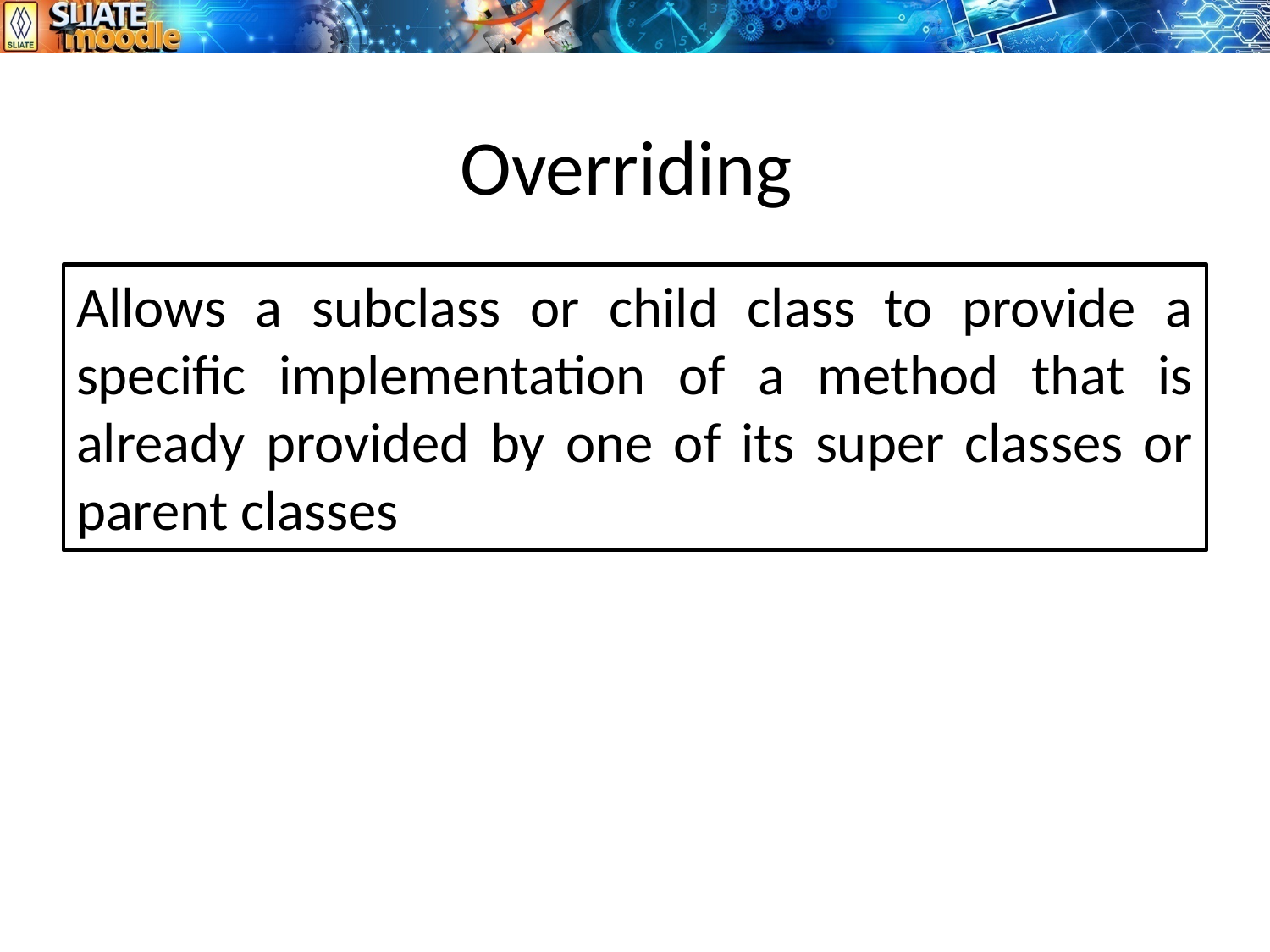

# Overriding
Allows a subclass or child class to provide a specific implementation of a method that is already provided by one of its super classes or parent classes